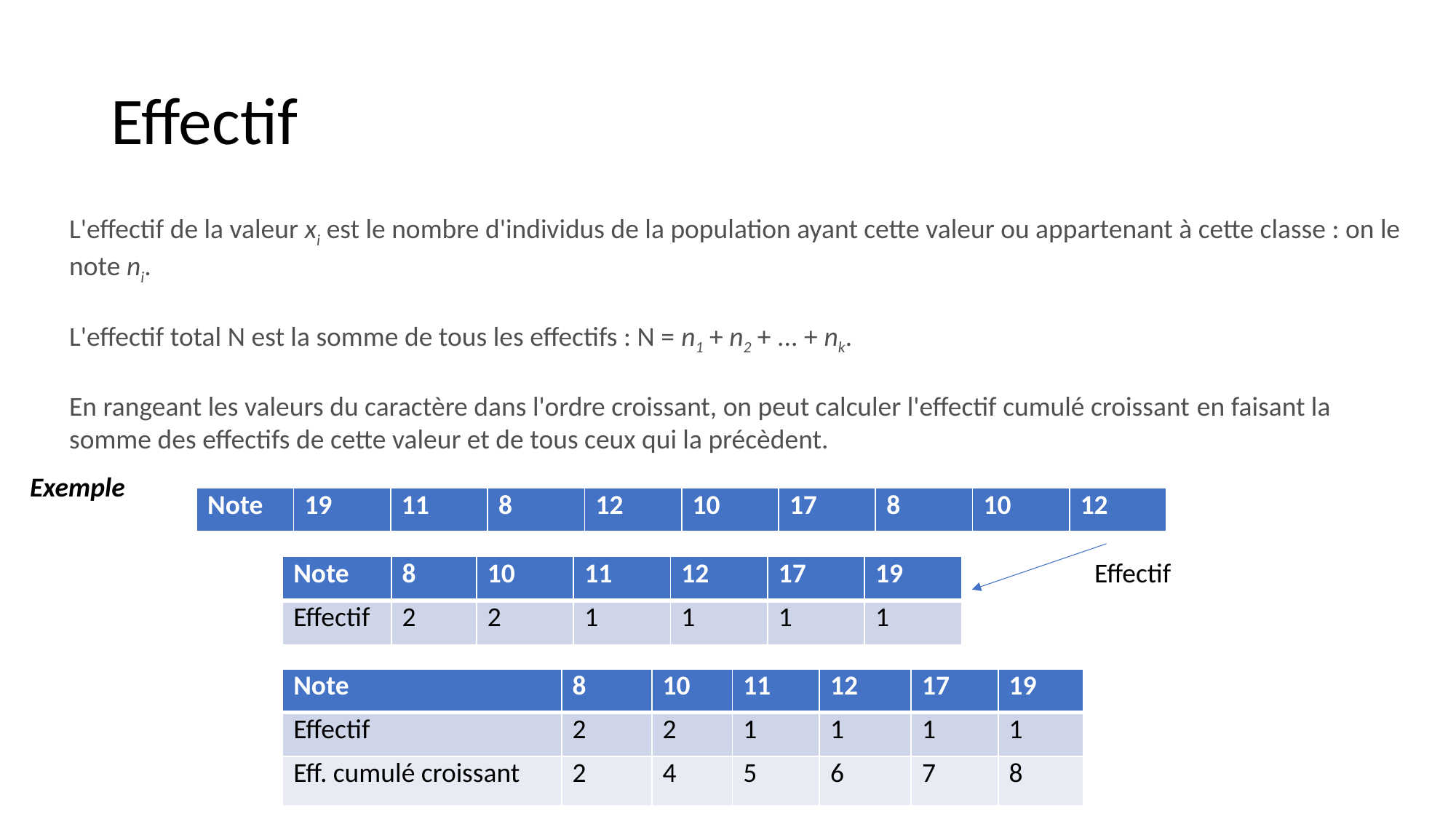

# Effectif
L'effectif de la valeur xi est le nombre d'individus de la population ayant cette valeur ou appartenant à cette classe : on le note ni.
L'effectif total N est la somme de tous les effectifs : N = n1 + n2 + ... + nk.
En rangeant les valeurs du caractère dans l'ordre croissant, on peut calculer l'effectif cumulé croissant en faisant la somme des effectifs de cette valeur et de tous ceux qui la précèdent.
Exemple
| Note | 19 | 11 | 8 | 12 | 10 | 17 | 8 | 10 | 12 |
| --- | --- | --- | --- | --- | --- | --- | --- | --- | --- |
Effectif
| Note | 8 | 10 | 11 | 12 | 17 | 19 |
| --- | --- | --- | --- | --- | --- | --- |
| Effectif | 2 | 2 | 1 | 1 | 1 | 1 |
| Note | 8 | 10 | 11 | 12 | 17 | 19 |
| --- | --- | --- | --- | --- | --- | --- |
| Effectif | 2 | 2 | 1 | 1 | 1 | 1 |
| Eff. cumulé croissant | 2 | 4 | 5 | 6 | 7 | 8 |